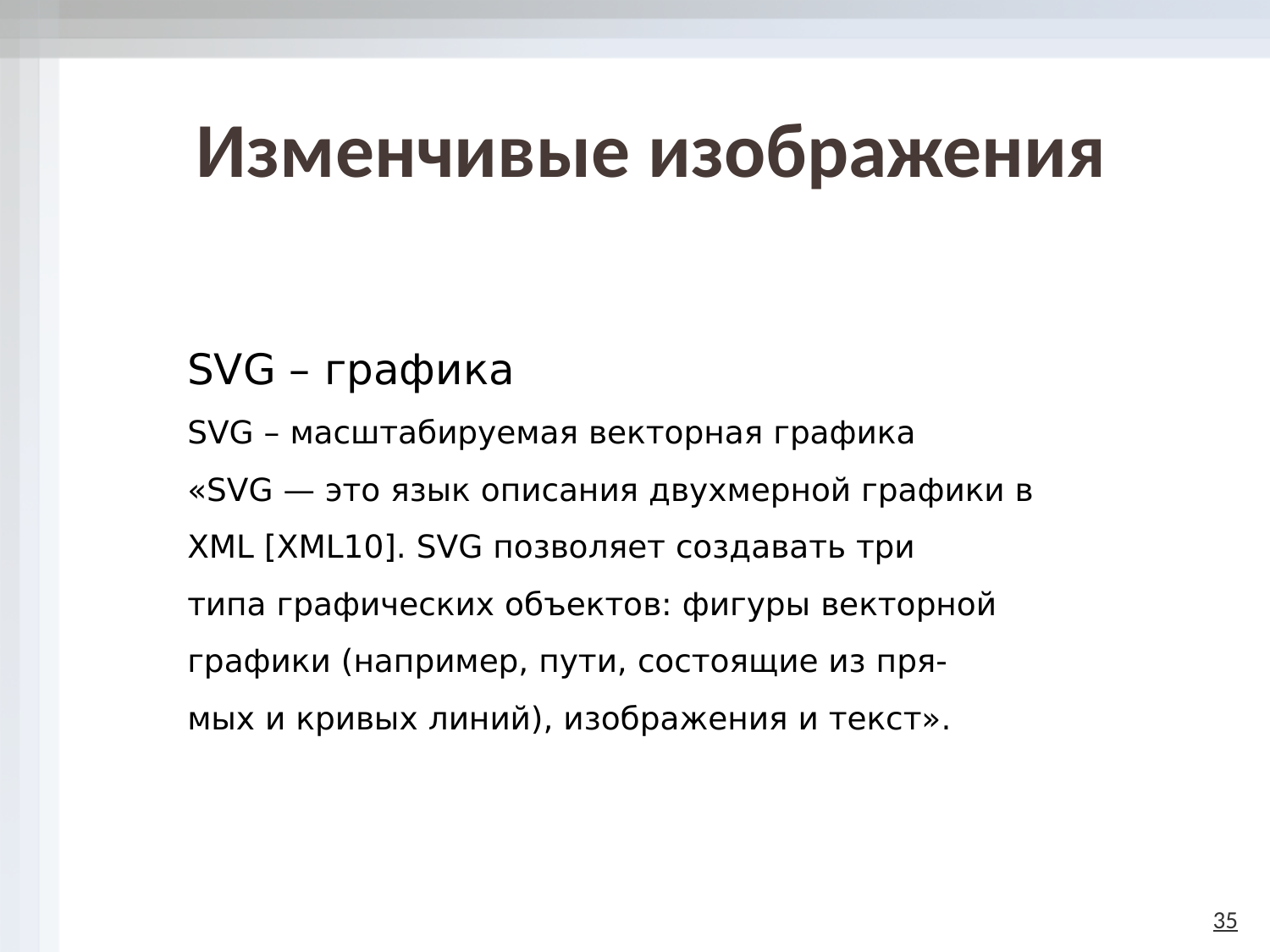

# Изменчивые изображения
SVG – графика
SVG – масштабируемая векторная графика
«SVG — это язык описания двухмерной графики в XML [XML10]. SVG позволяет создавать три
типа графических объектов: фигуры векторной графики (например, пути, состоящие из пря-
мых и кривых линий), изображения и текст».
35